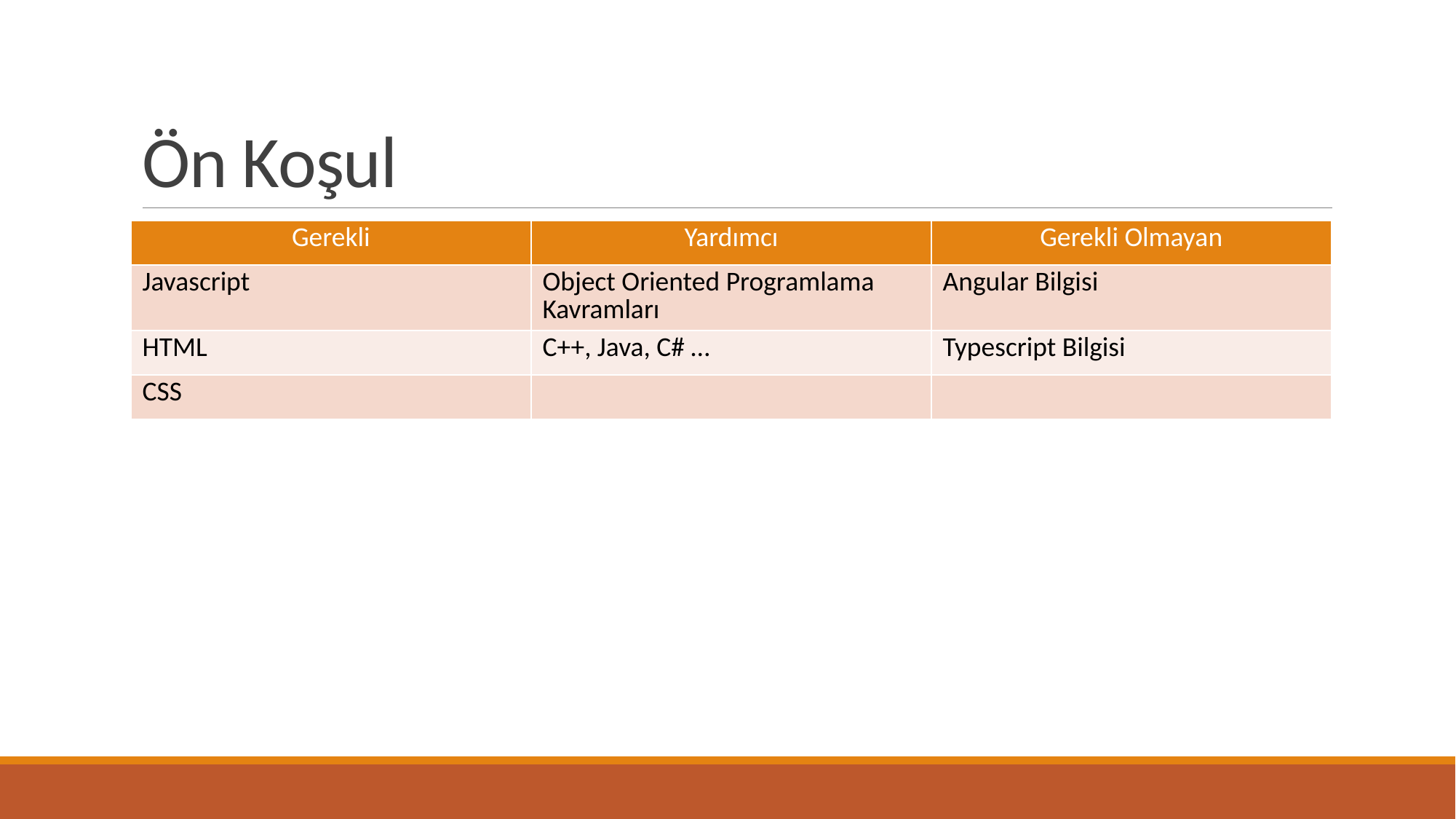

# Ön Koşul
| Gerekli | Yardımcı | Gerekli Olmayan |
| --- | --- | --- |
| Javascript | Object Oriented Programlama Kavramları | Angular Bilgisi |
| HTML | C++, Java, C# … | Typescript Bilgisi |
| CSS |  |  |